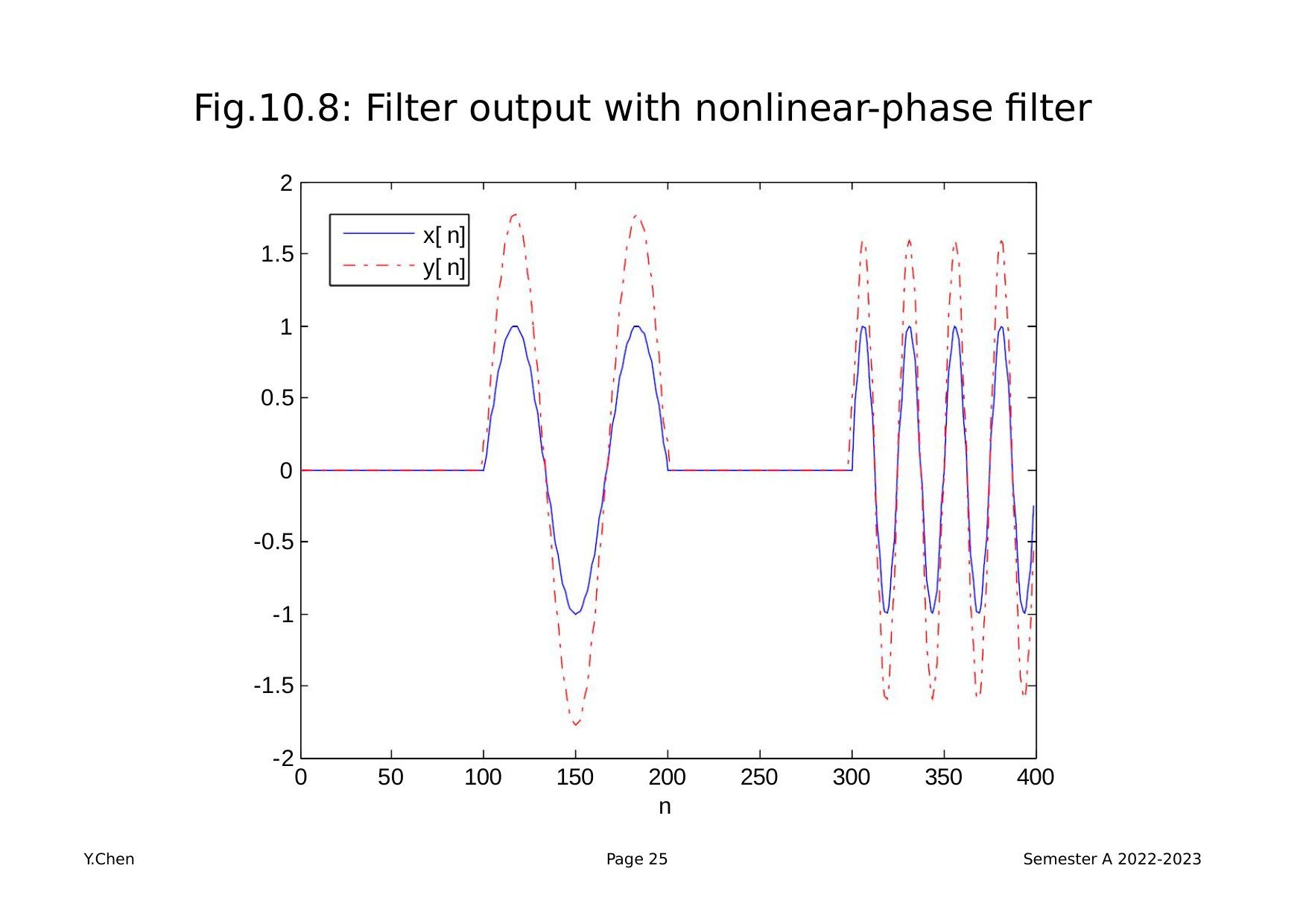

Fig.10.8: Filter output with nonlinear-phase filter
2

x[ n]
y[ n]
1.5
1
0.5
0
-0.5
-1
-1.5
-2
0
50
100
150
200
n
250
300
350
400
Y.Chen
Page 25
Semester A 2022-2023